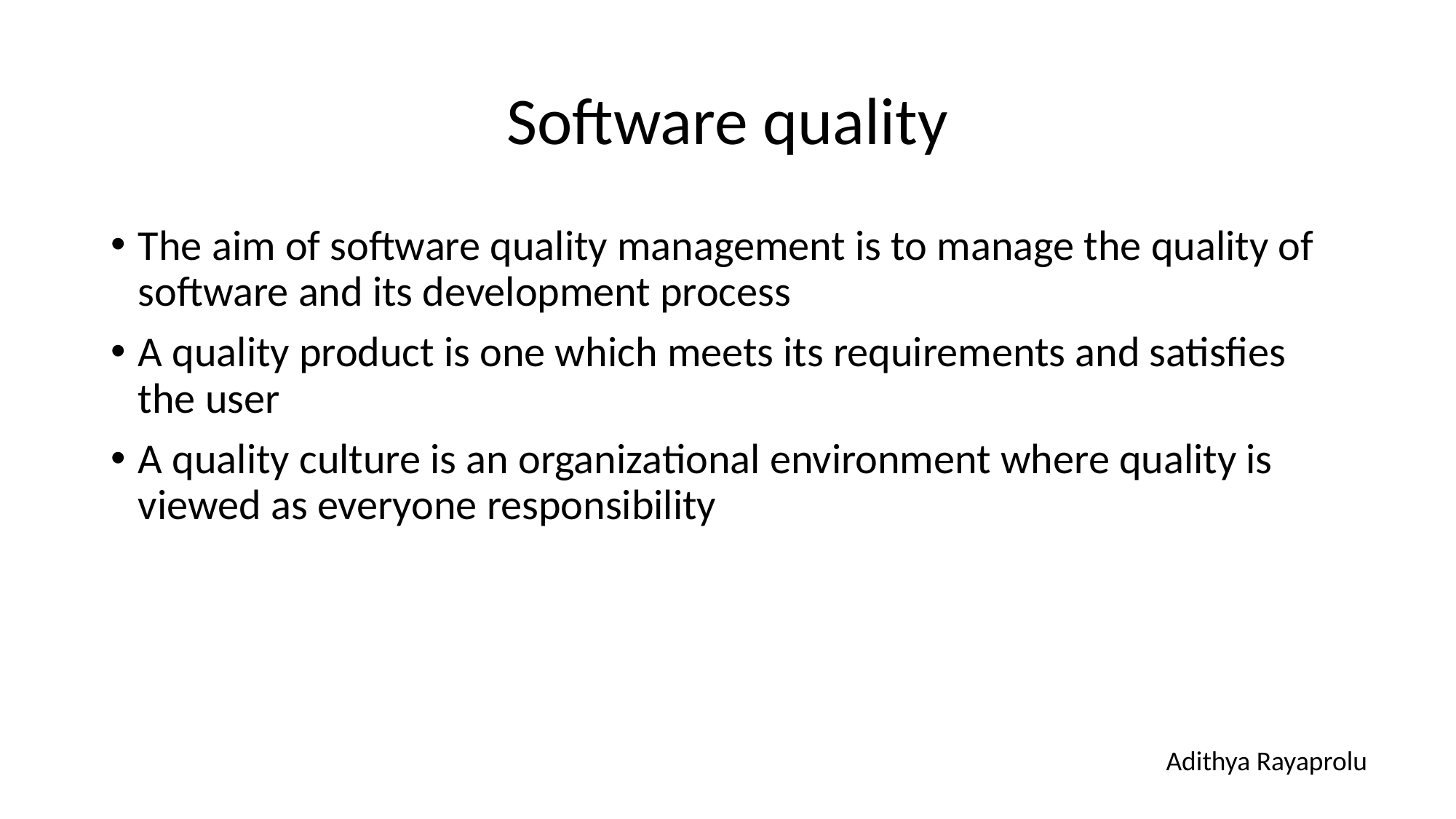

# Software quality
The aim of software quality management is to manage the quality of software and its development process
A quality product is one which meets its requirements and satisfies the user
A quality culture is an organizational environment where quality is viewed as everyone responsibility
Adithya Rayaprolu